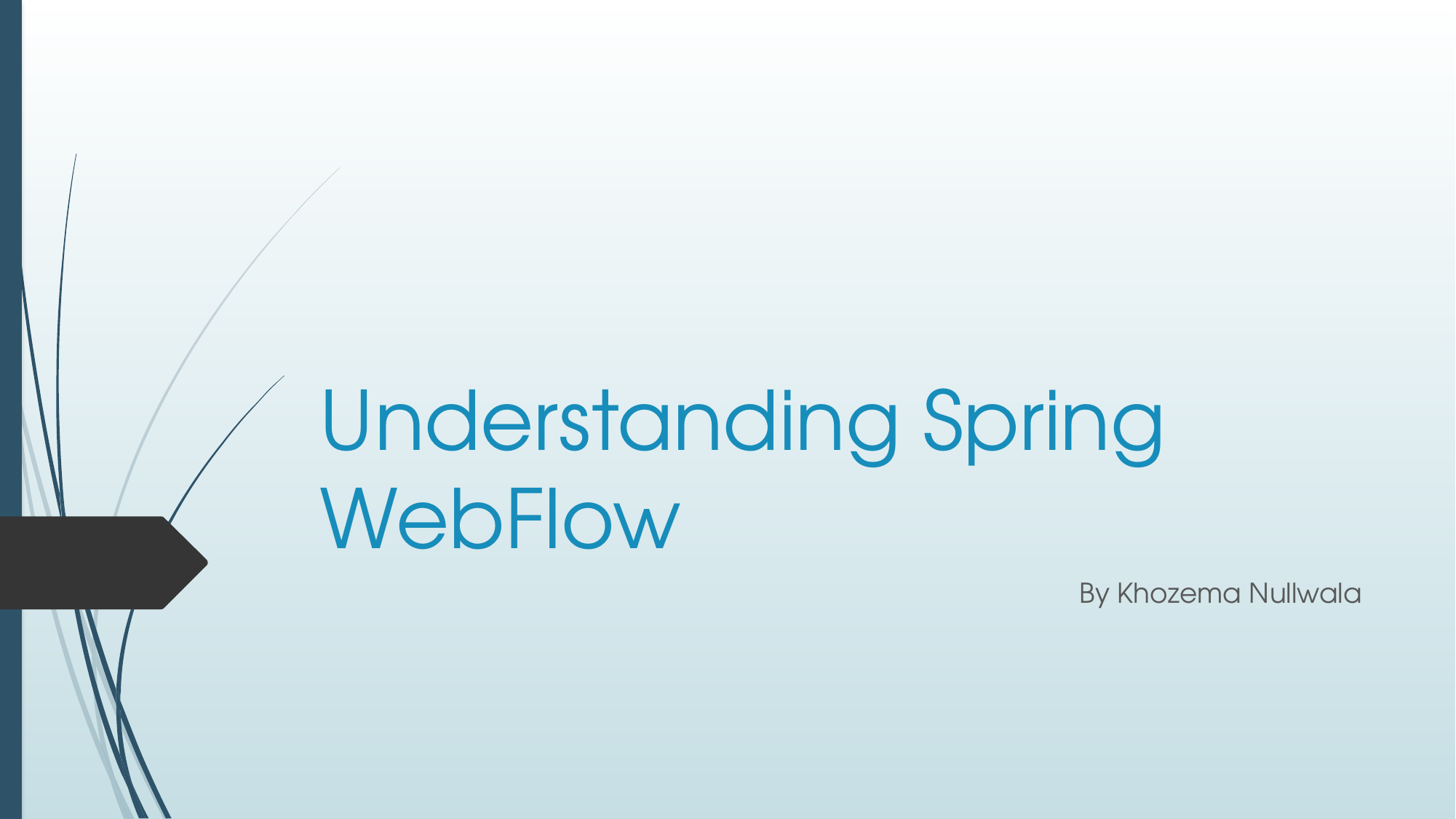

# Understanding Spring WebFlow
By Khozema Nullwala